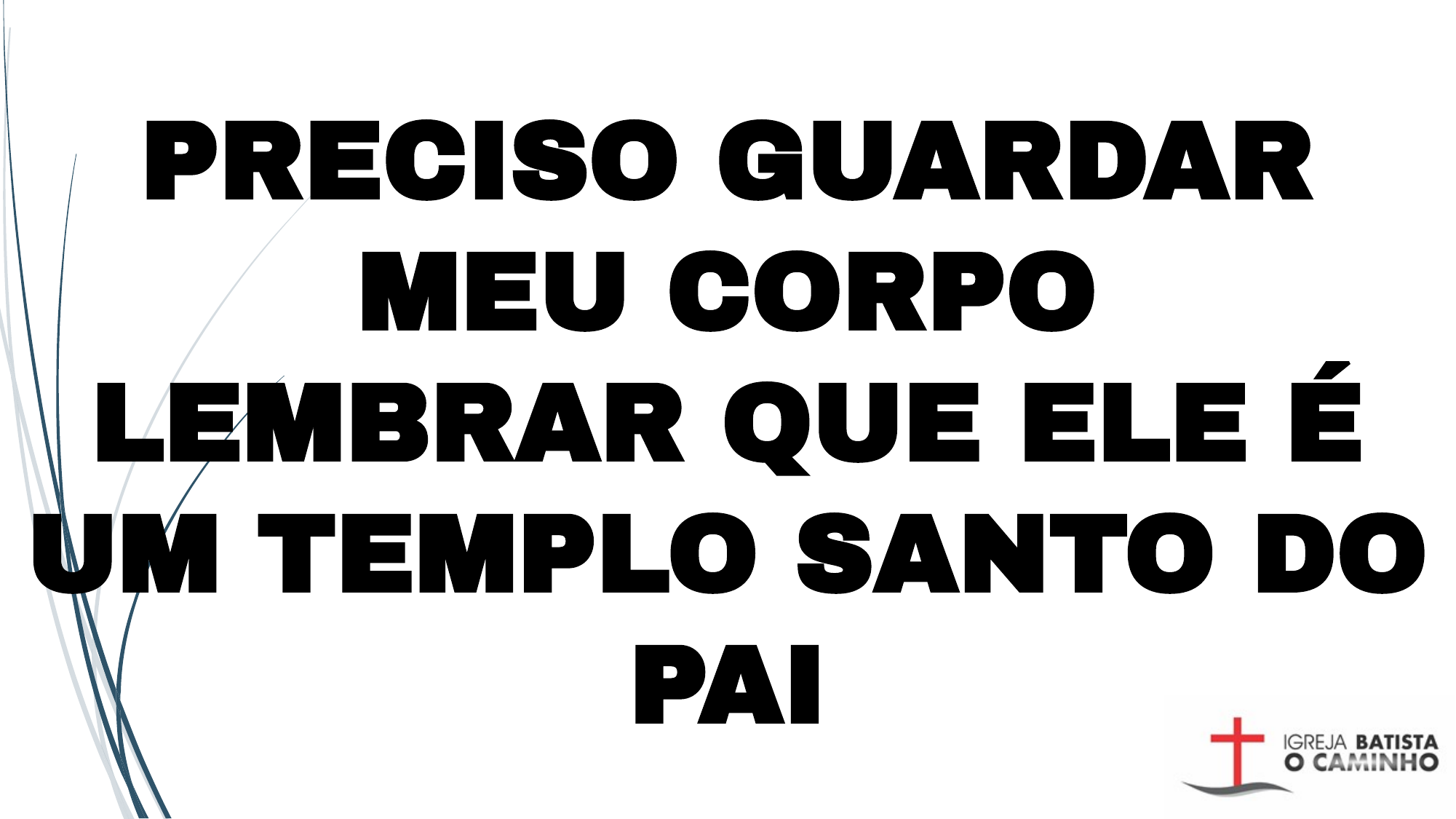

# PRECISO GUARDAR MEU CORPO LEMBRAR QUE ELE É UM TEMPLO SANTO DO PAI